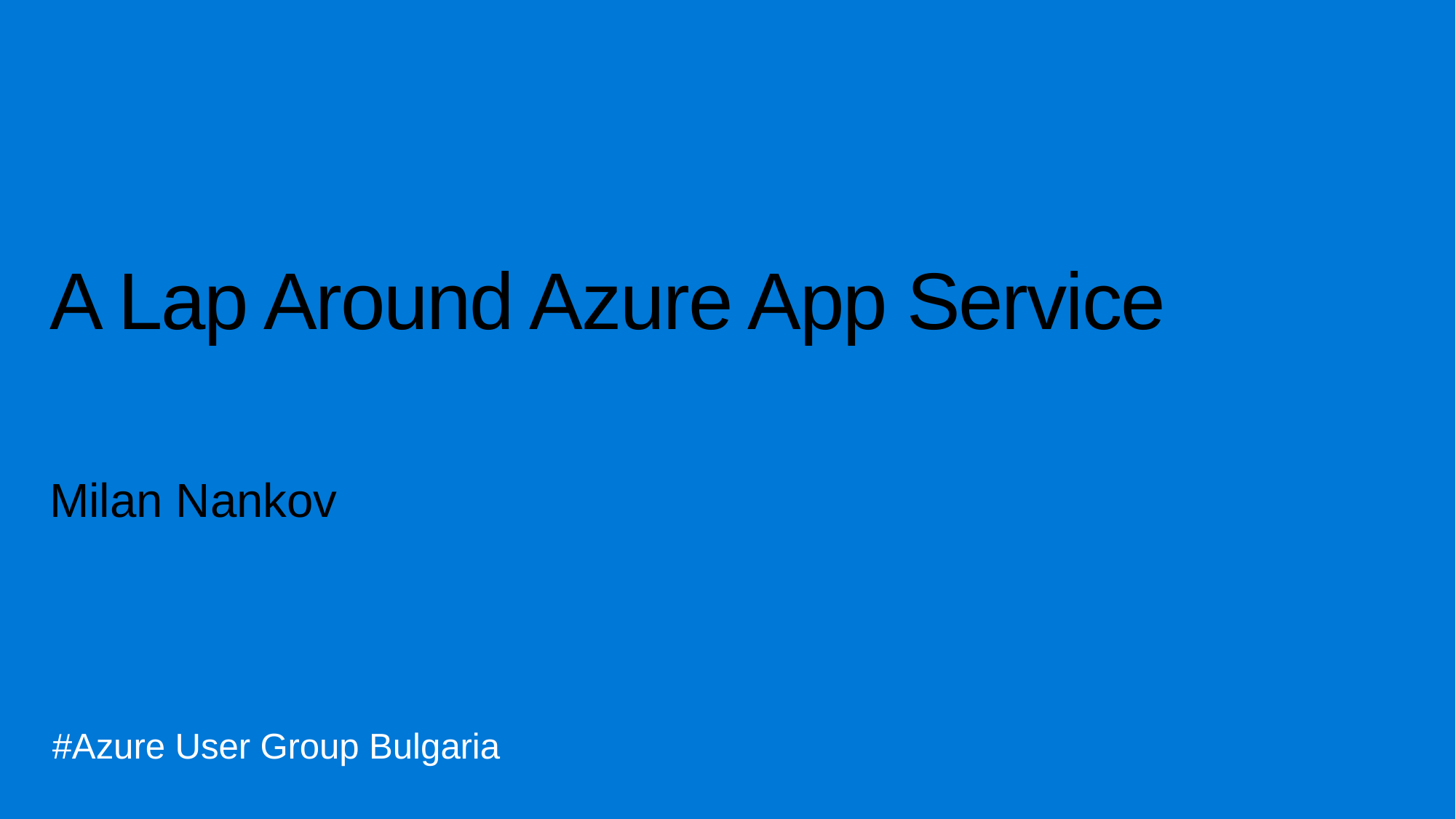

# A Lap Around Azure App Service
Milan Nankov